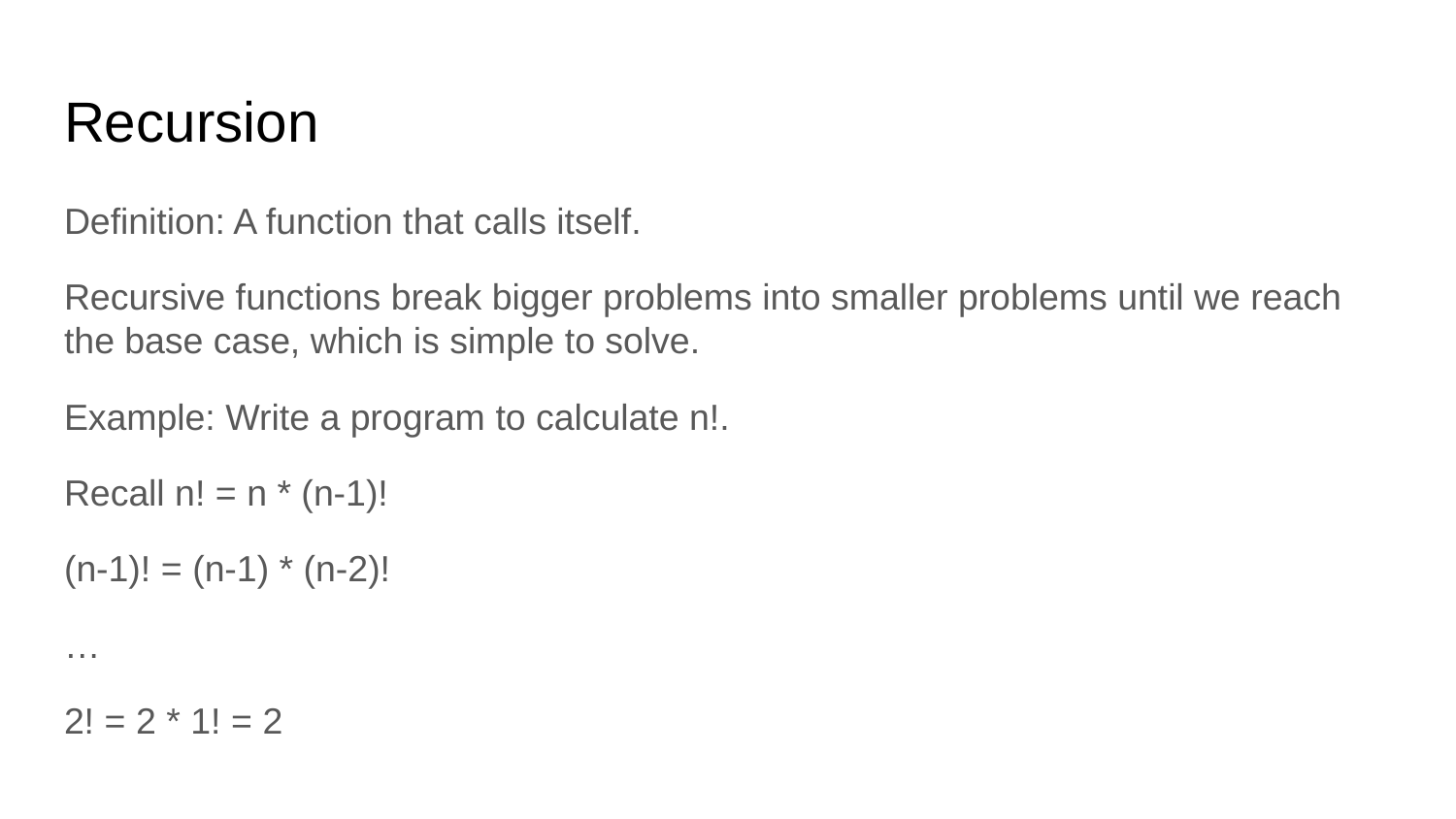

# Recursion
Definition: A function that calls itself.
Recursive functions break bigger problems into smaller problems until we reach the base case, which is simple to solve.
Example: Write a program to calculate n!.
Recall n! = n * (n-1)!
(n-1)! = (n-1) * (n-2)!
…
2! = 2 * 1! = 2